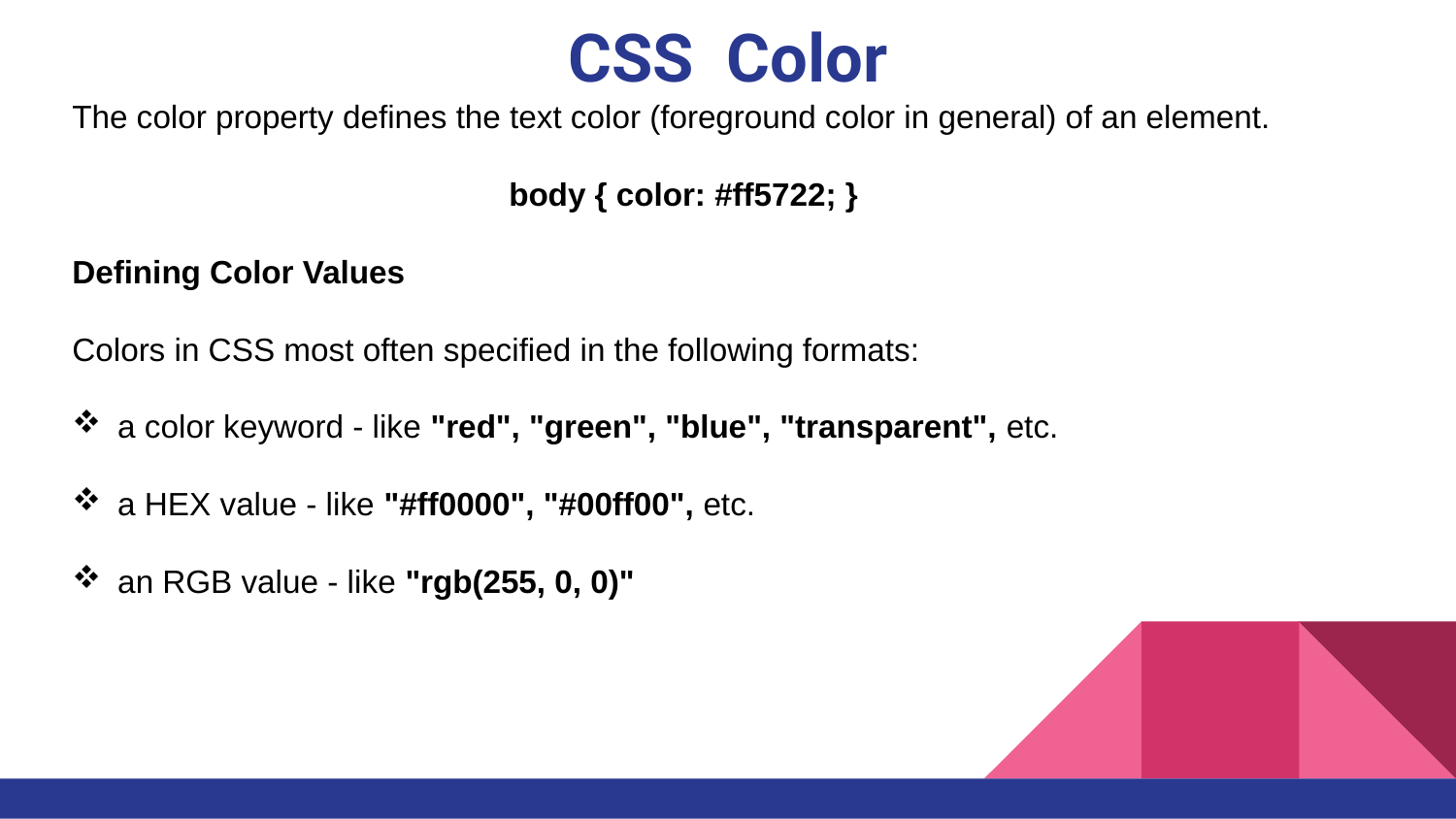

# CSS  Color
The color property defines the text color (foreground color in general) of an element.

			body { color: #ff5722; }

Defining Color Values

Colors in CSS most often specified in the following formats:

a color keyword - like "red", "green", "blue", "transparent", etc.

a HEX value - like "#ff0000", "#00ff00", etc.

an RGB value - like "rgb(255, 0, 0)"